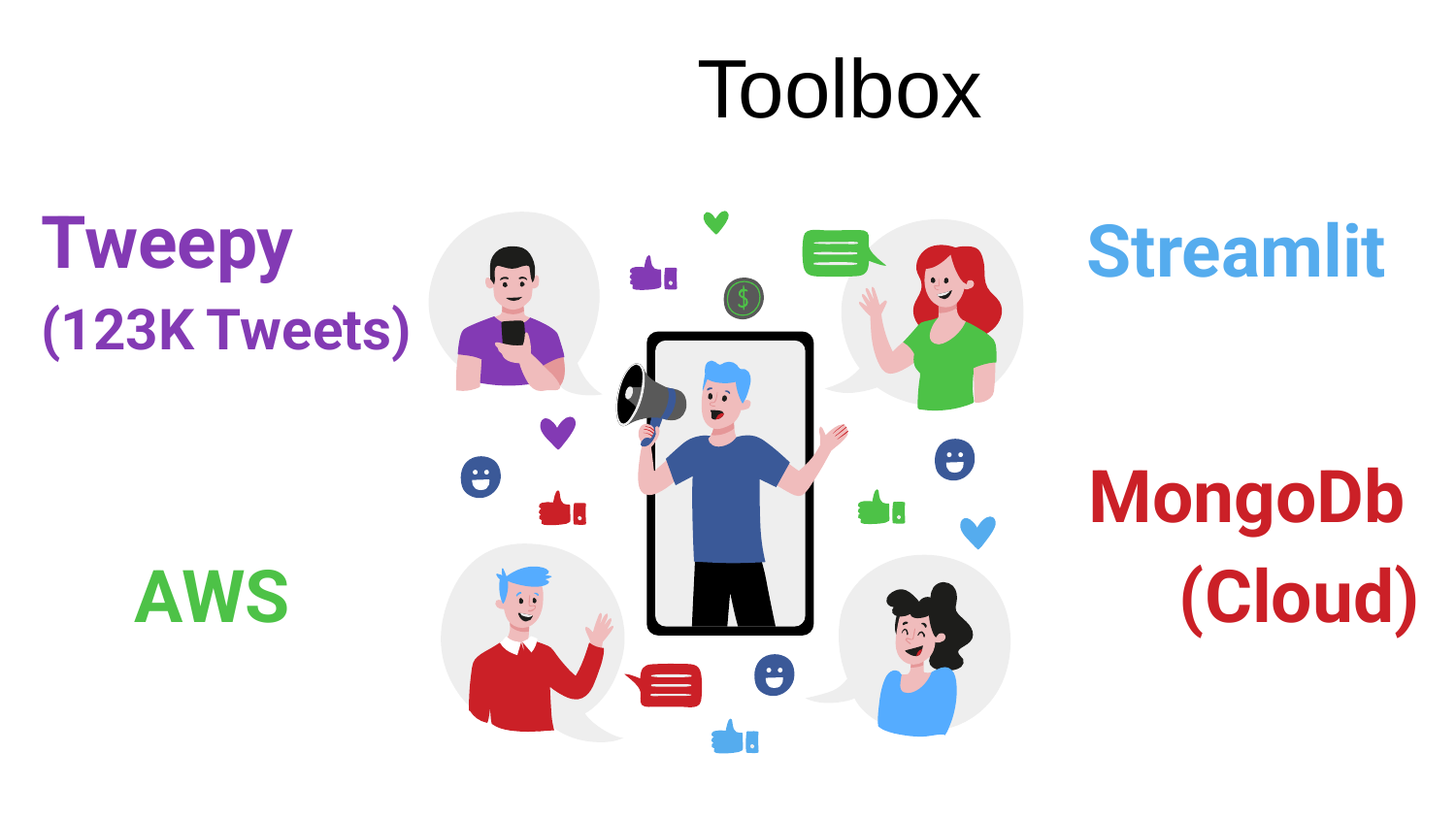

# Toolbox
Streamlit
Tweepy
(123K Tweets)

 MongoDb       (Cloud)
AWS